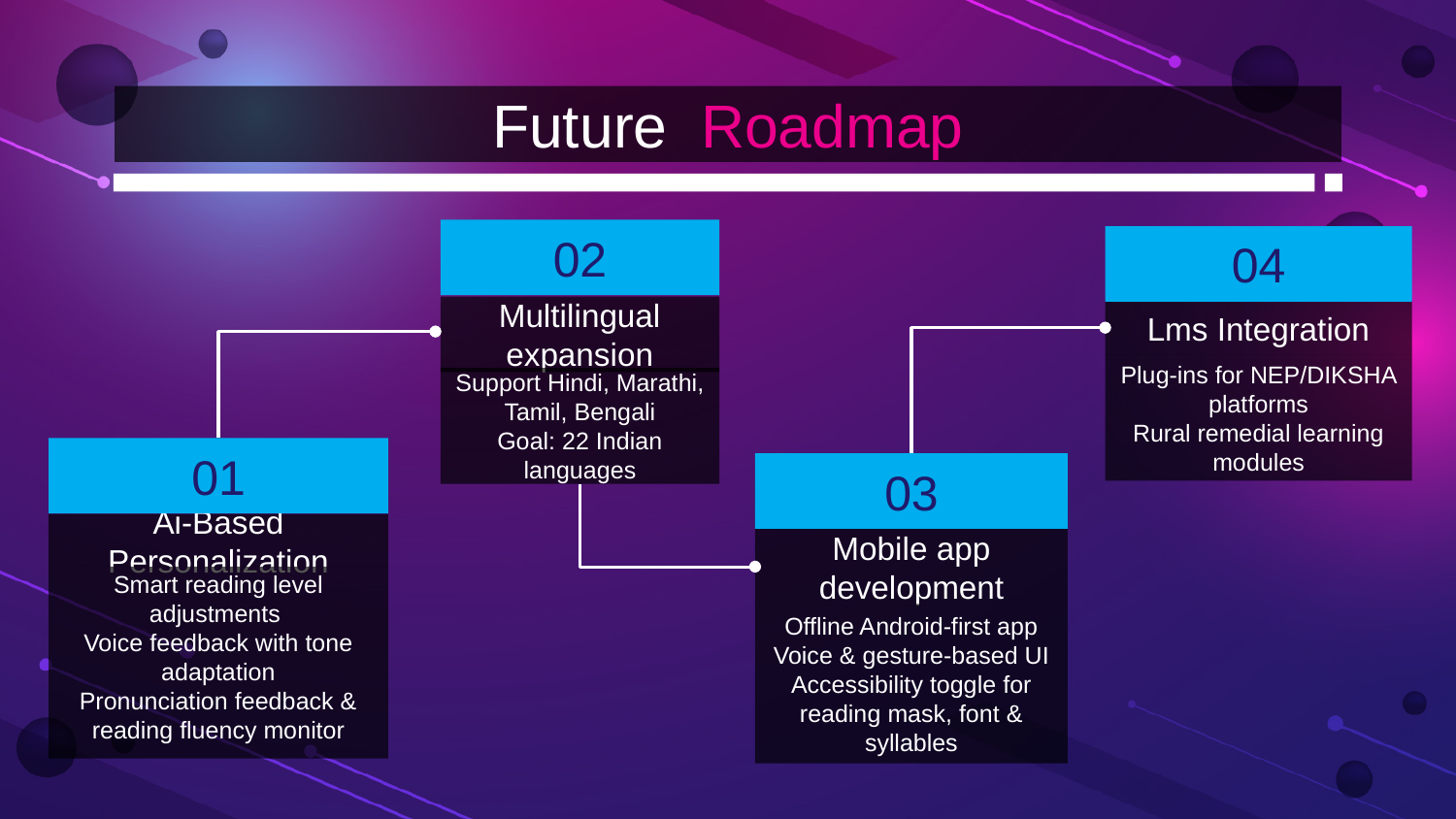

# Future  Roadmap

02
04
Multilingual expansion
Lms Integration
Plug-ins for NEP/DIKSHA platforms
Rural remedial learning modules
Support Hindi, Marathi, Tamil, Bengali
Goal: 22 Indian languages
01
03
Ai-Based Personalization
Mobile app
development
Smart reading level adjustments
Voice feedback with tone adaptation
Pronunciation feedback & reading fluency monitor
Offline Android-first app
Voice & gesture-based UI
Accessibility toggle for reading mask, font & syllables